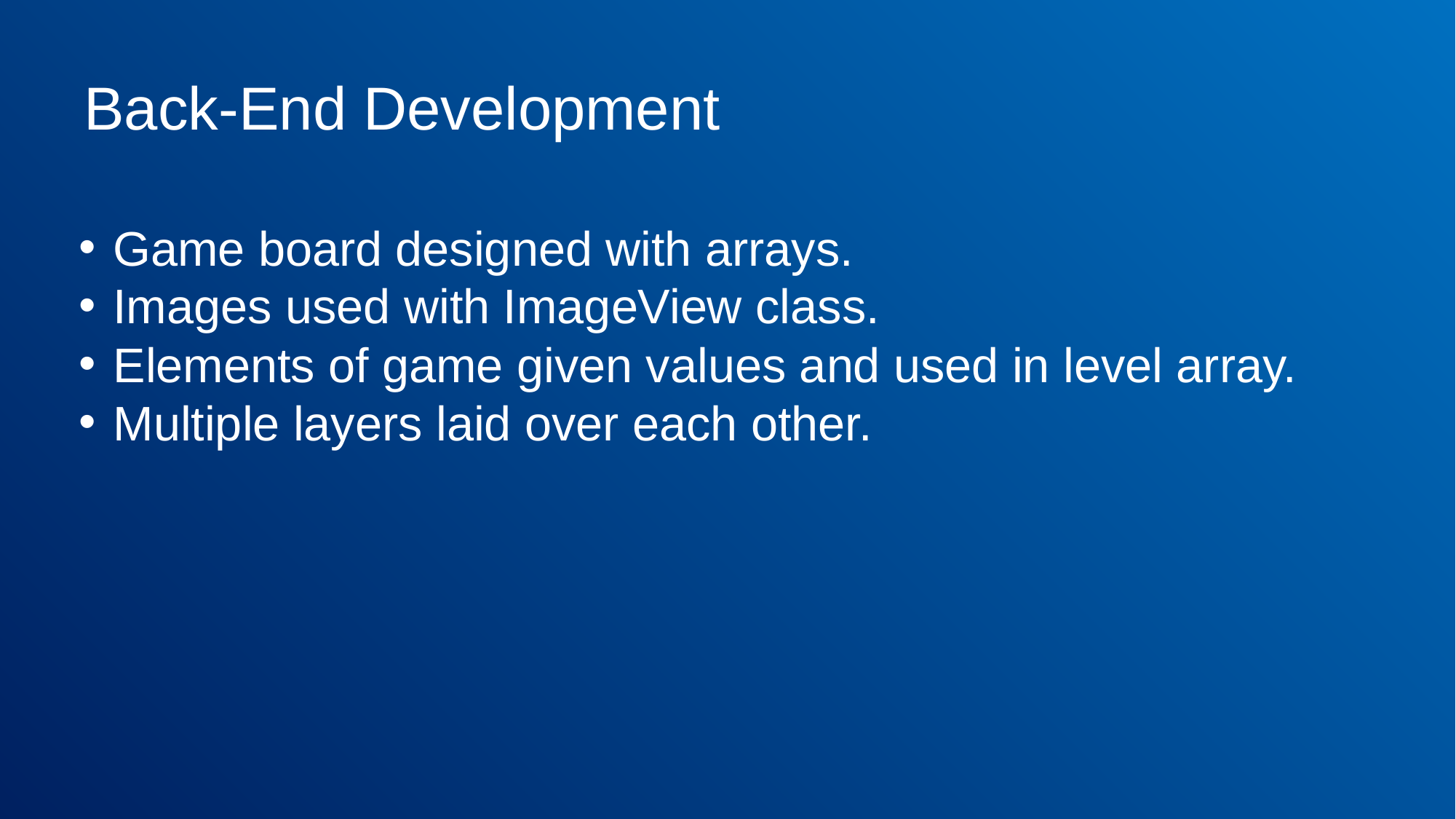

Back-End Development
Game board designed with arrays.
Images used with ImageView class.
Elements of game given values and used in level array.
Multiple layers laid over each other.